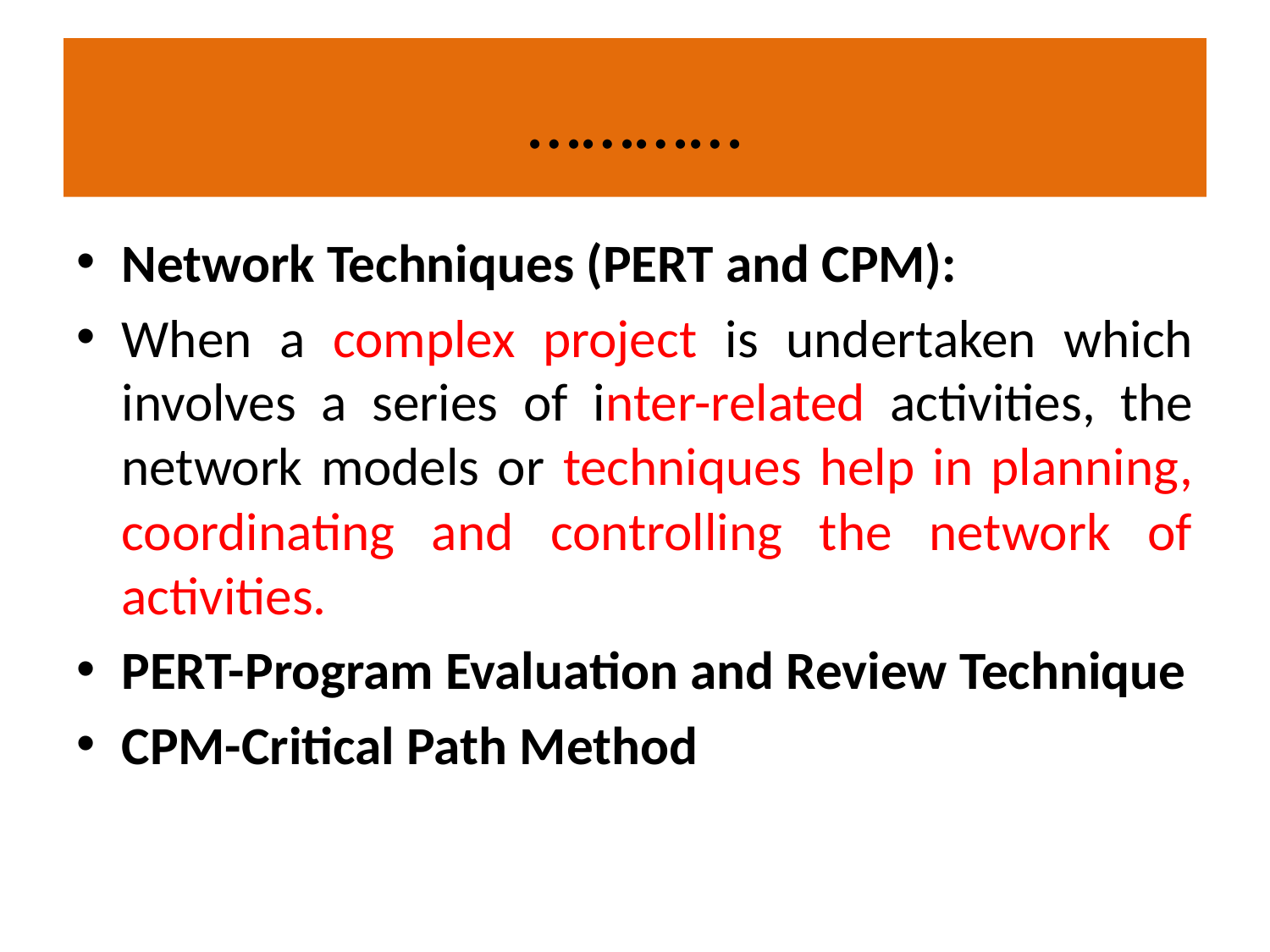

# …………
Network Techniques (PERT and CPM):
When a complex project is undertaken which involves a series of inter-related activities, the network models or techniques help in planning, coordinating and controlling the network of activities.
PERT-Program Evaluation and Review Technique
CPM-Critical Path Method